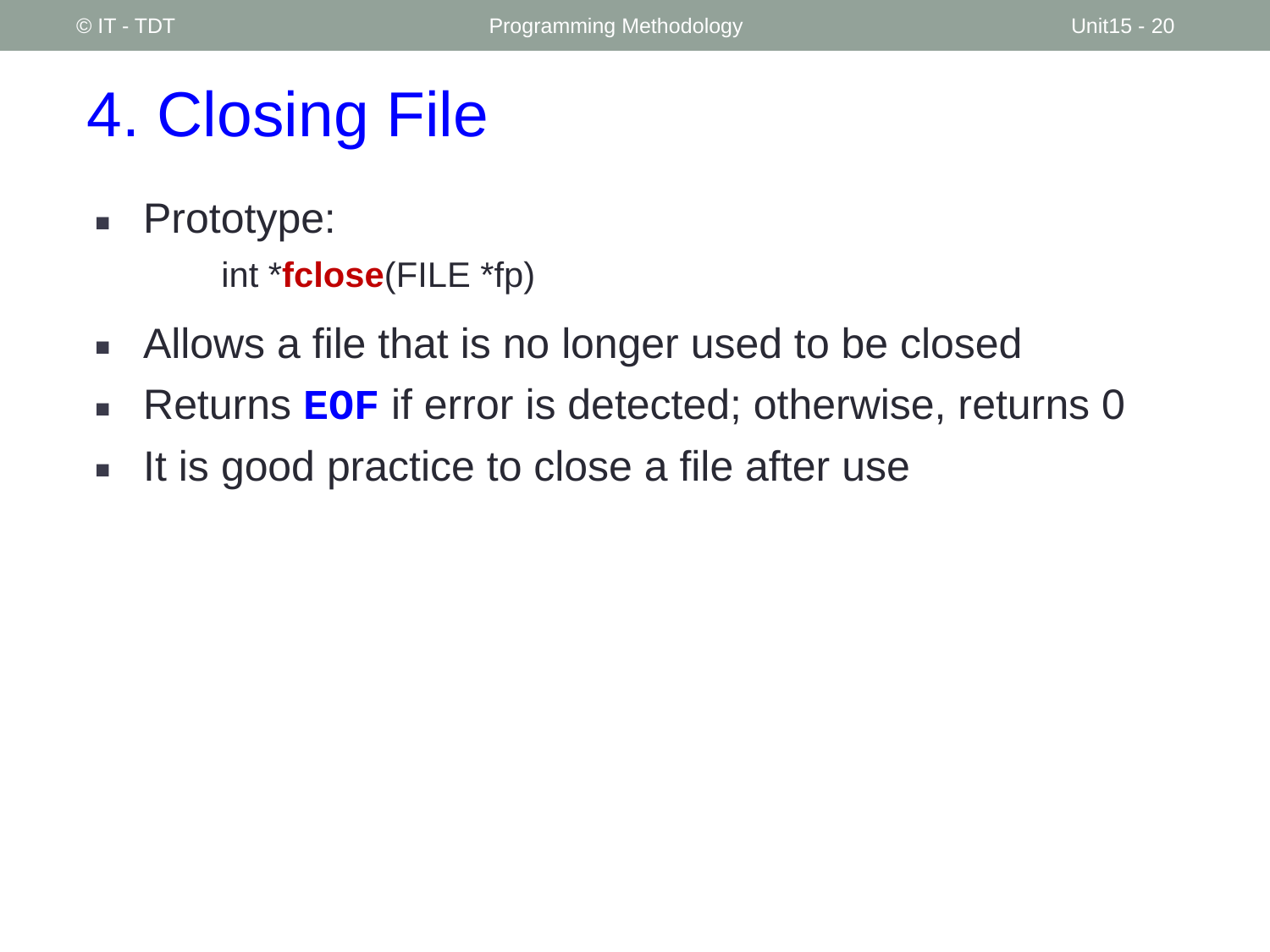

© IT - TDT
Programming Methodology
Unit15 - 20
# 4. Closing File
Prototype:
	int *fclose(FILE *fp)
Allows a file that is no longer used to be closed
Returns EOF if error is detected; otherwise, returns 0
It is good practice to close a file after use